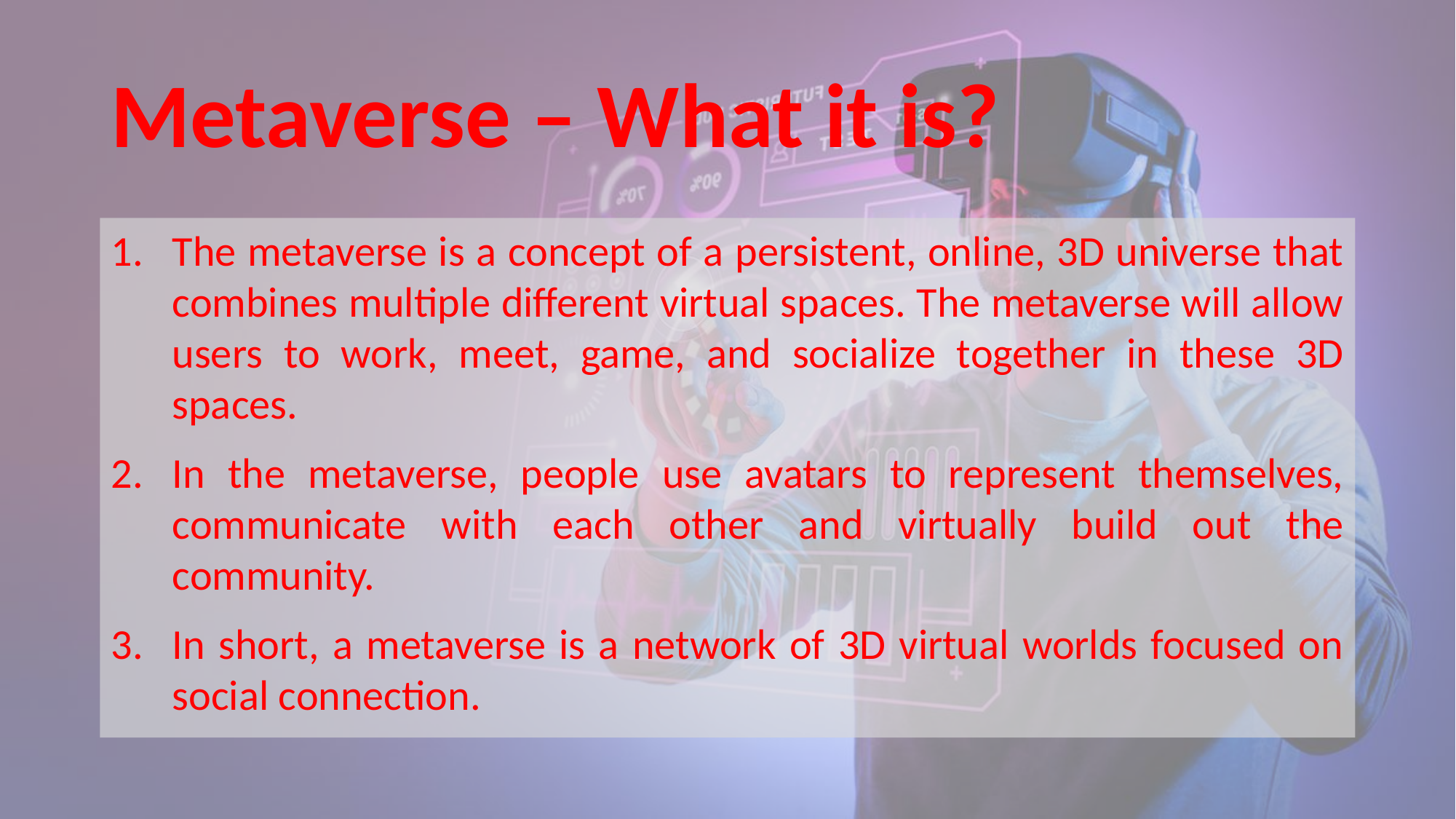

# Metaverse – What it is?
The metaverse is a concept of a persistent, online, 3D universe that combines multiple different virtual spaces. The metaverse will allow users to work, meet, game, and socialize together in these 3D spaces.
In the metaverse, people use avatars to represent themselves, communicate with each other and virtually build out the community.
In short, a metaverse is a network of 3D virtual worlds focused on social connection.